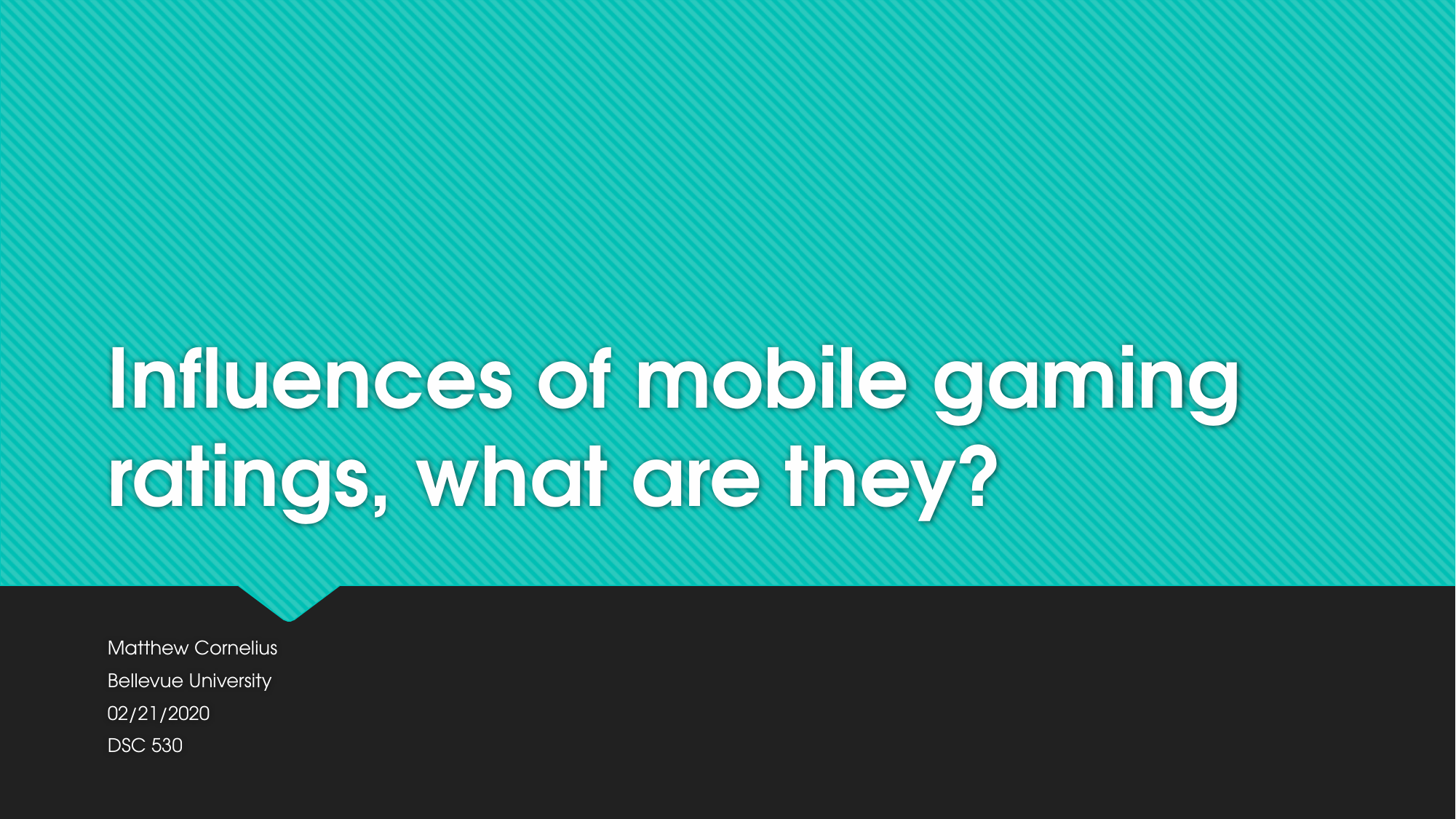

# Influences of mobile gaming ratings, what are they?
Matthew Cornelius
Bellevue University
02/21/2020
DSC 530